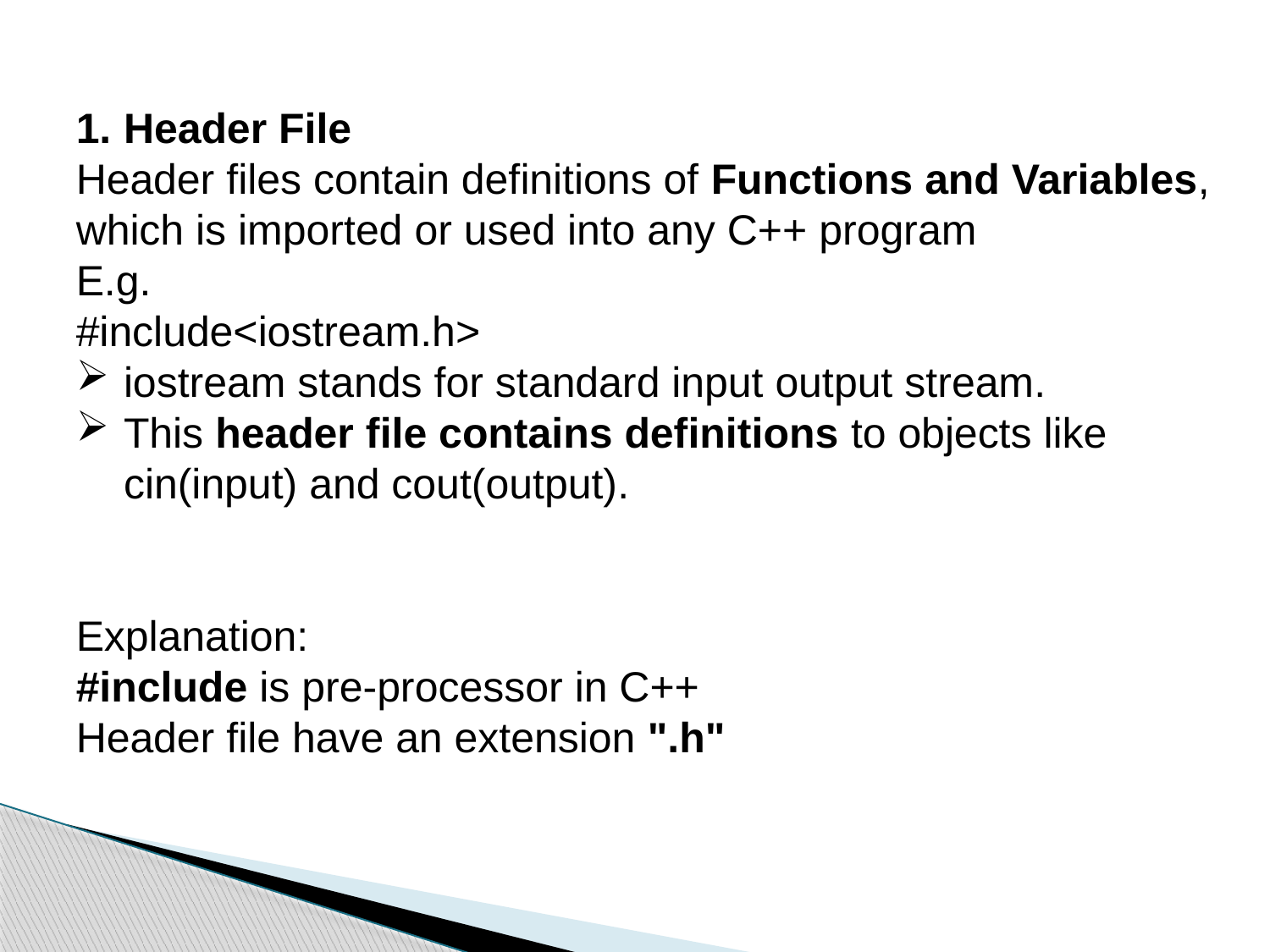

Header File
Header files contain definitions of Functions and Variables, which is imported or used into any C++ program
E.g.
#include<iostream.h>
iostream stands for standard input output stream.
This header file contains definitions to objects like cin(input) and cout(output).

Explanation:
#include is pre-processor in C++
Header file have an extension ".h"